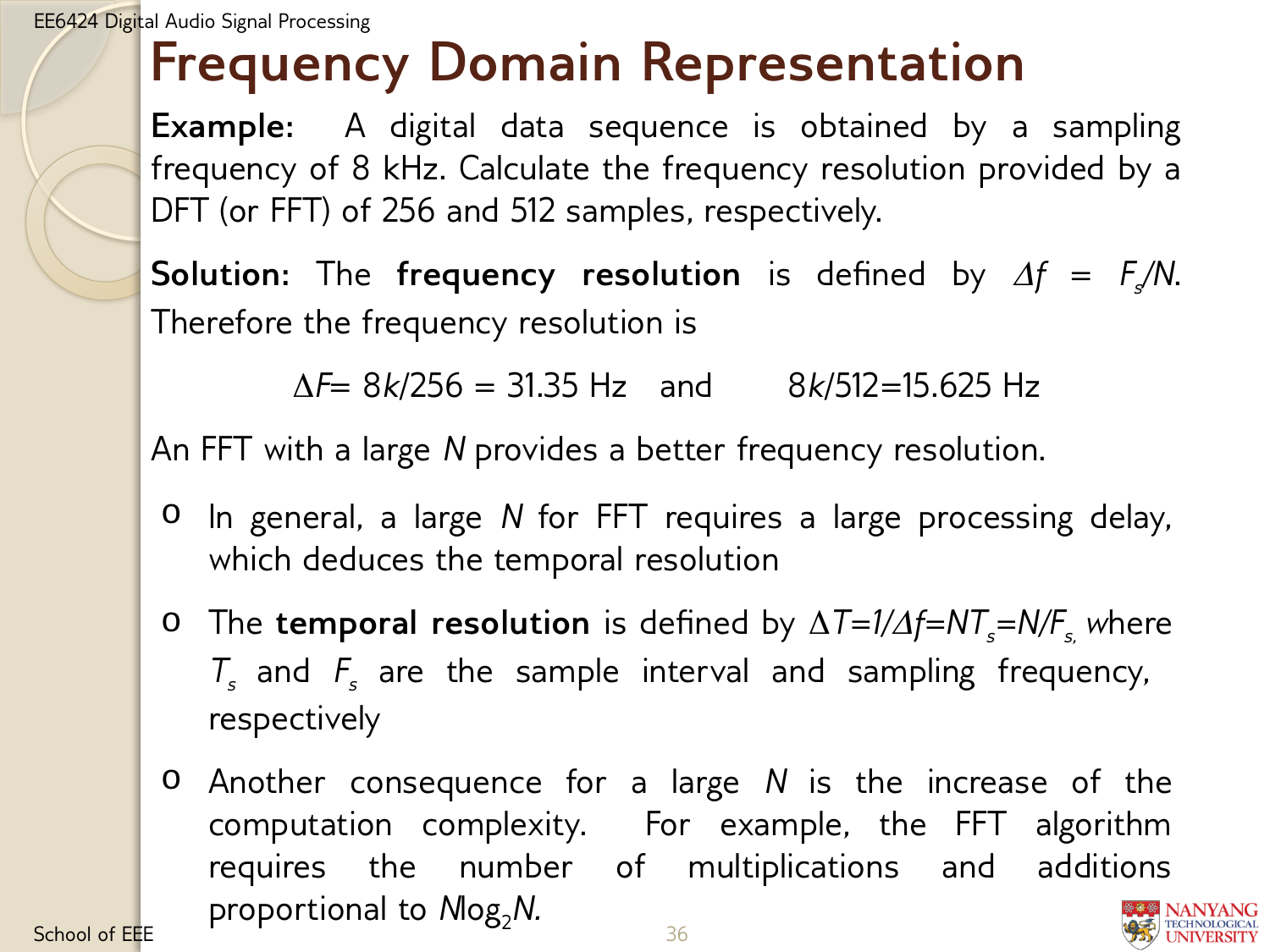

# Frequency Domain Representation
Example:  A digital data sequence is obtained by a sampling frequency of 8 kHz. Calculate the frequency resolution provided by a DFT (or FFT) of 256 and 512 samples, respectively.
Solution: The frequency resolution is defined by Δf = Fs/N. Therefore the frequency resolution is
ΔF= 8k/256 = 31.35 Hz   and       8k/512=15.625 Hz
An FFT with a large N provides a better frequency resolution.

In general, a large N for FFT requires a large processing delay, which deduces the temporal resolution
The temporal resolution is defined by ΔT=1/Δf=NTs=N/Fs, where Ts and Fs are the sample interval and sampling frequency,  respectively
Another consequence for a large N is the increase of the computation complexity.  For example, the FFT algorithm requires the number of multiplications and additions proportional to Nlog2N.
School of EEE
36